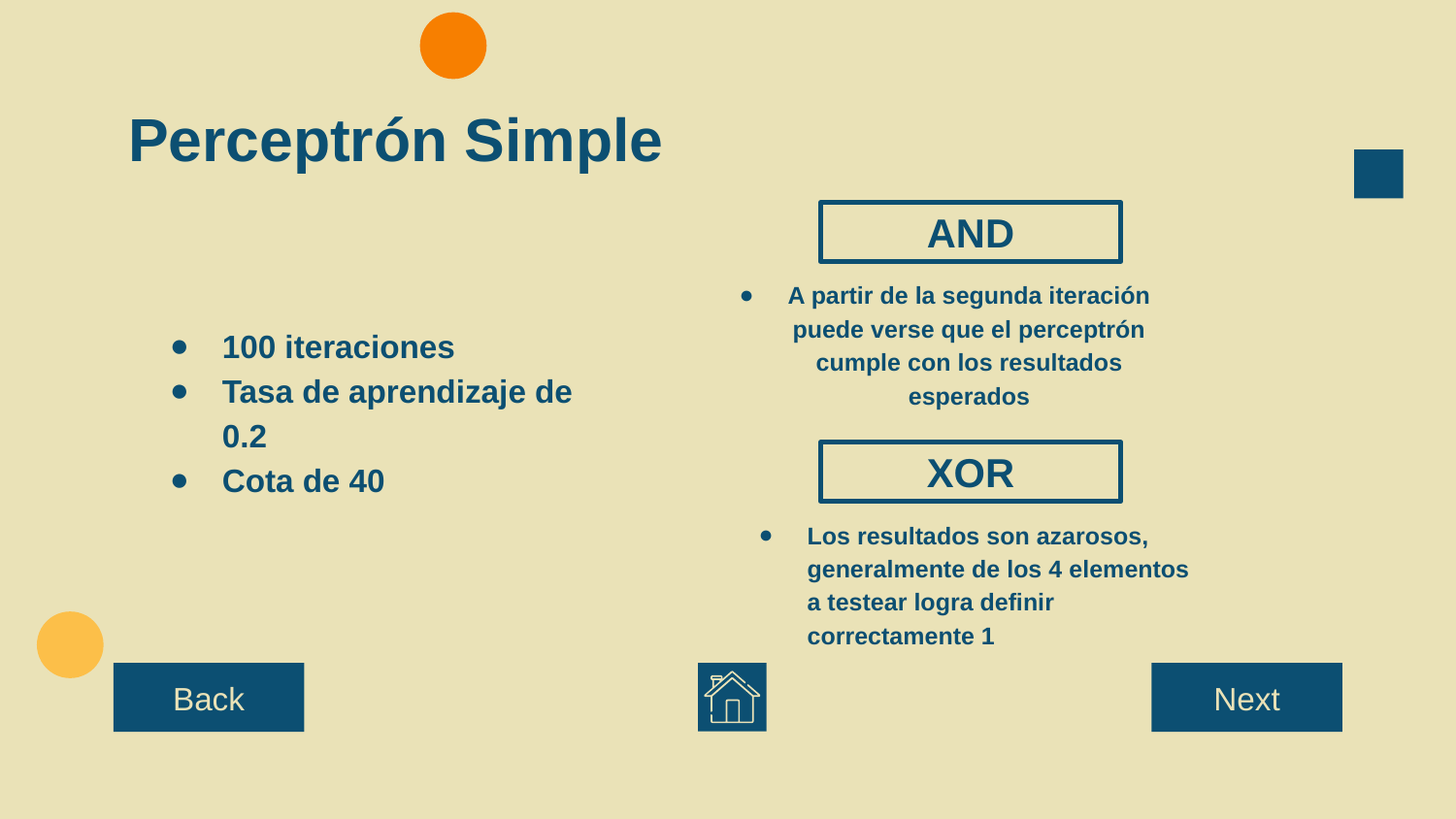

# Perceptrón Simple
AND
A partir de la segunda iteración puede verse que el perceptrón cumple con los resultados esperados
100 iteraciones
Tasa de aprendizaje de 0.2
Cota de 40
XOR
Los resultados son azarosos, generalmente de los 4 elementos a testear logra definir correctamente 1
Back

Next